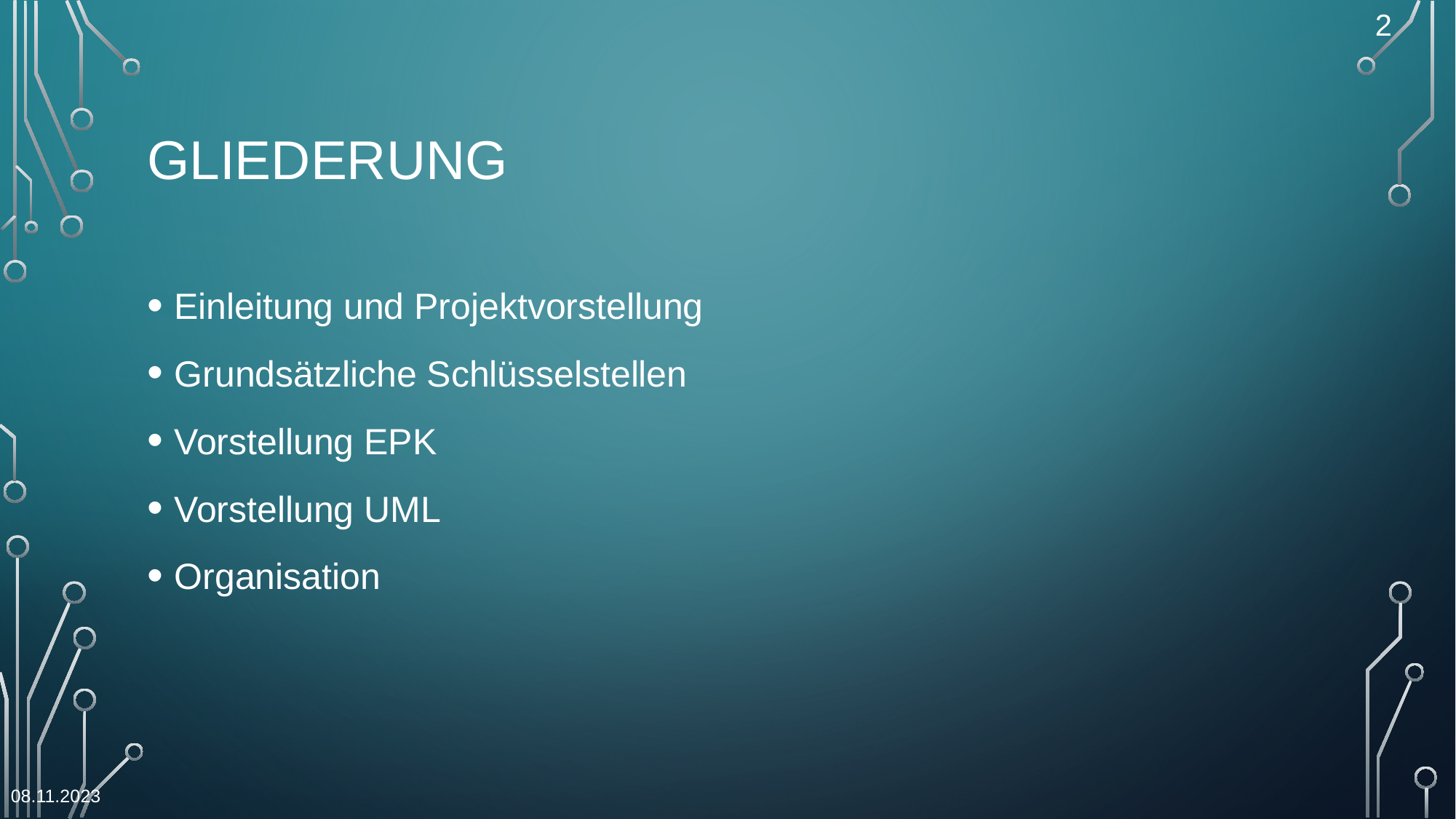

2
# Gliederung
Einleitung und Projektvorstellung
Grundsätzliche Schlüsselstellen
Vorstellung EPK
Vorstellung UML
Organisation
08.11.2023